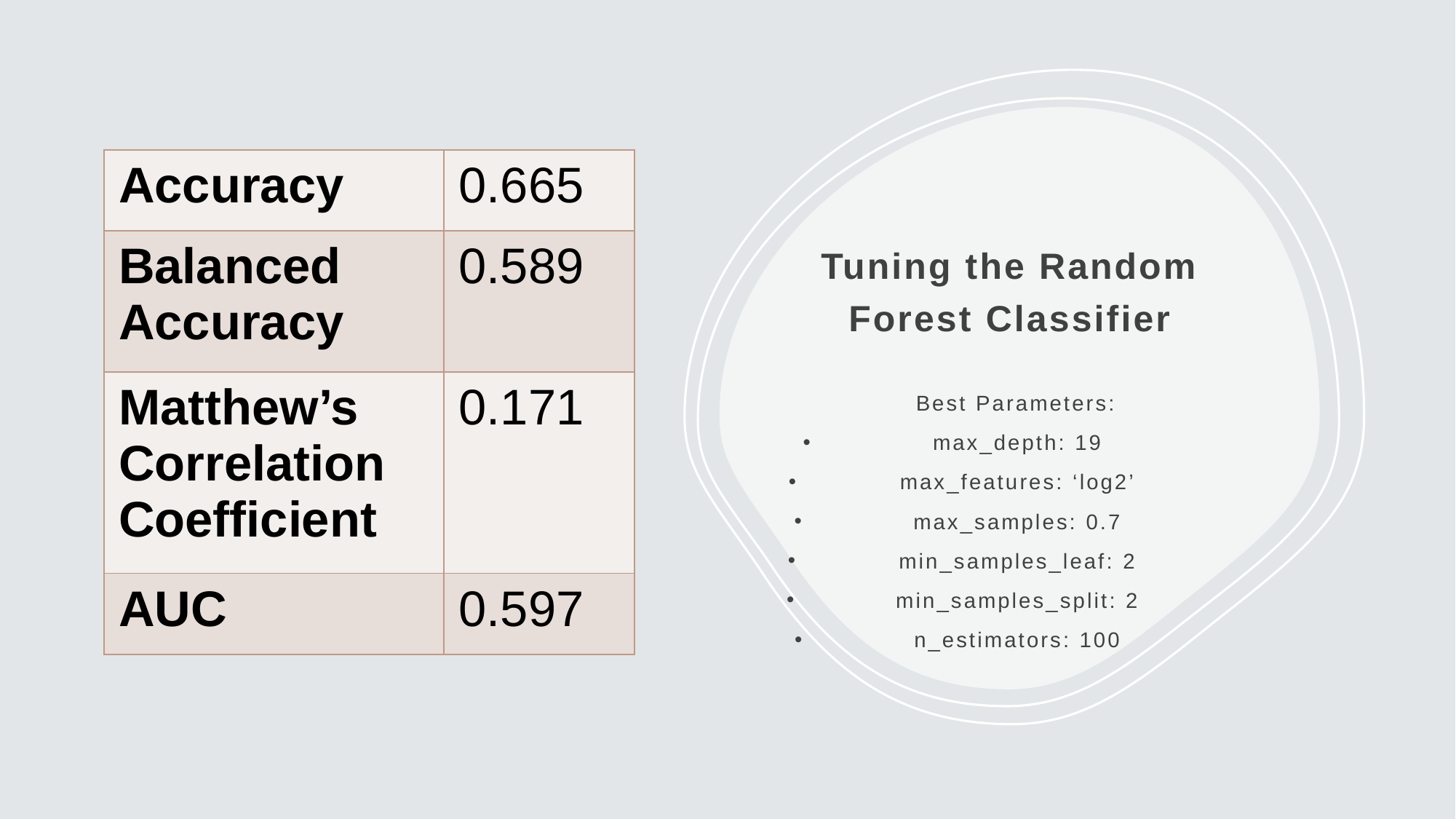

| Accuracy | 0.665 |
| --- | --- |
| Balanced Accuracy | 0.589 |
| Matthew’s Correlation Coefficient | 0.171 |
| AUC | 0.597 |
# Tuning the Random Forest Classifier
Best Parameters:
max_depth: 19
max_features: ‘log2’
max_samples: 0.7
min_samples_leaf: 2
min_samples_split: 2
n_estimators: 100